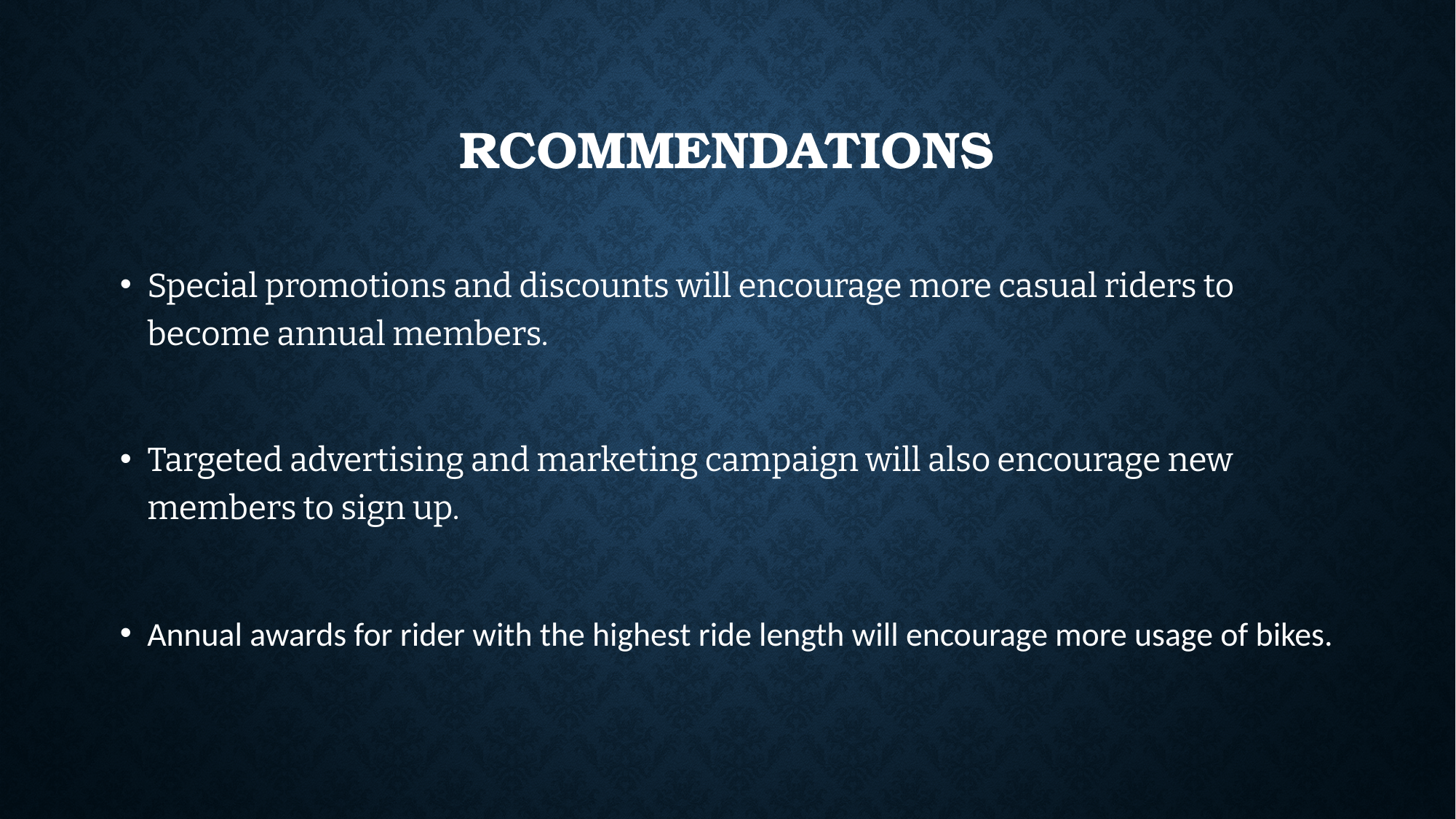

# RCOMMENDATIONS
Special promotions and discounts will encourage more casual riders to become annual members.

Targeted advertising and marketing campaign will also encourage new members to sign up.

Annual awards for rider with the highest ride length will encourage more usage of bikes.